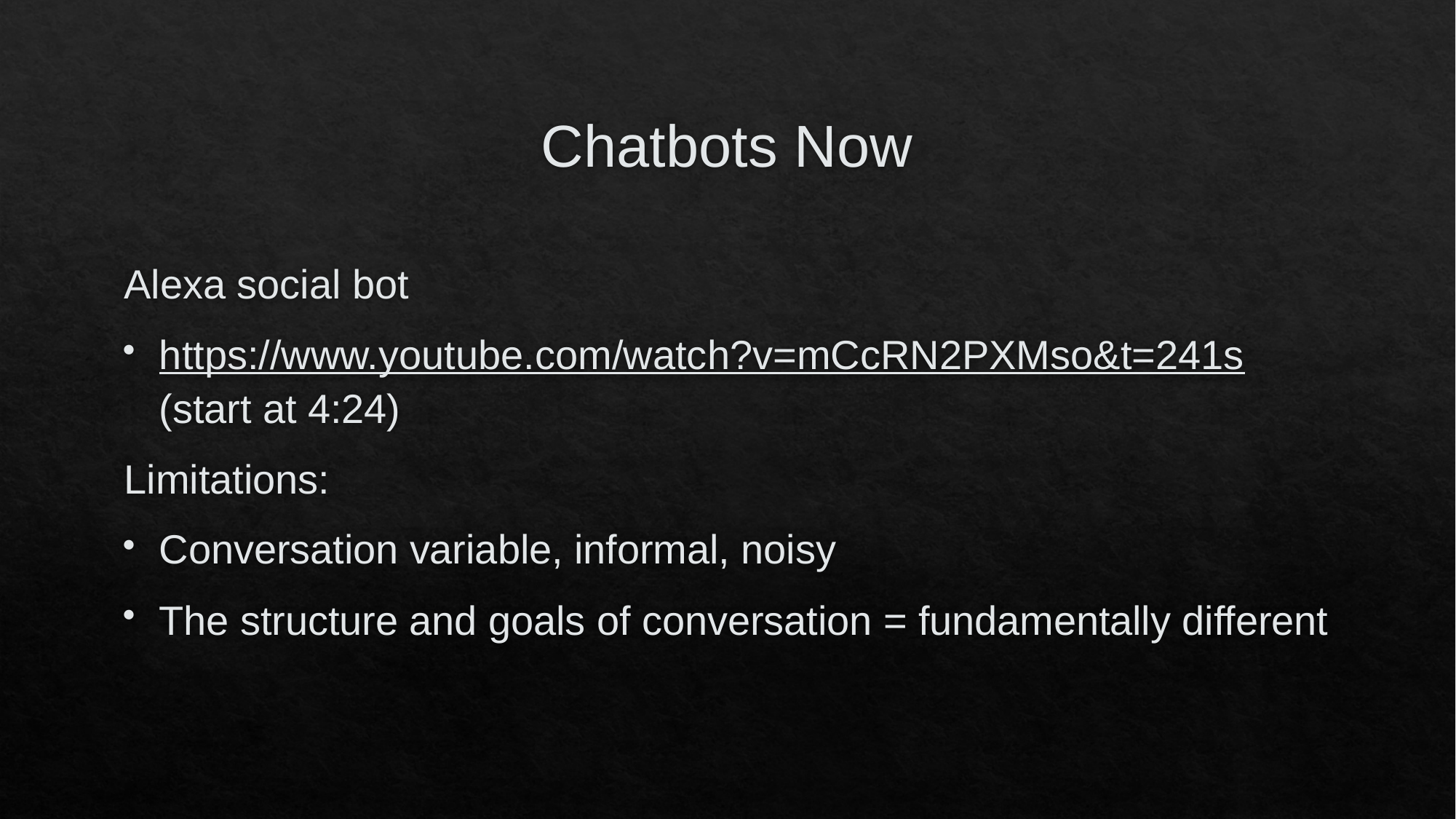

# Chatbots Now
Alexa social bot
https://www.youtube.com/watch?v=mCcRN2PXMso&t=241s (start at 4:24)
Limitations:
Conversation variable, informal, noisy
The structure and goals of conversation = fundamentally different